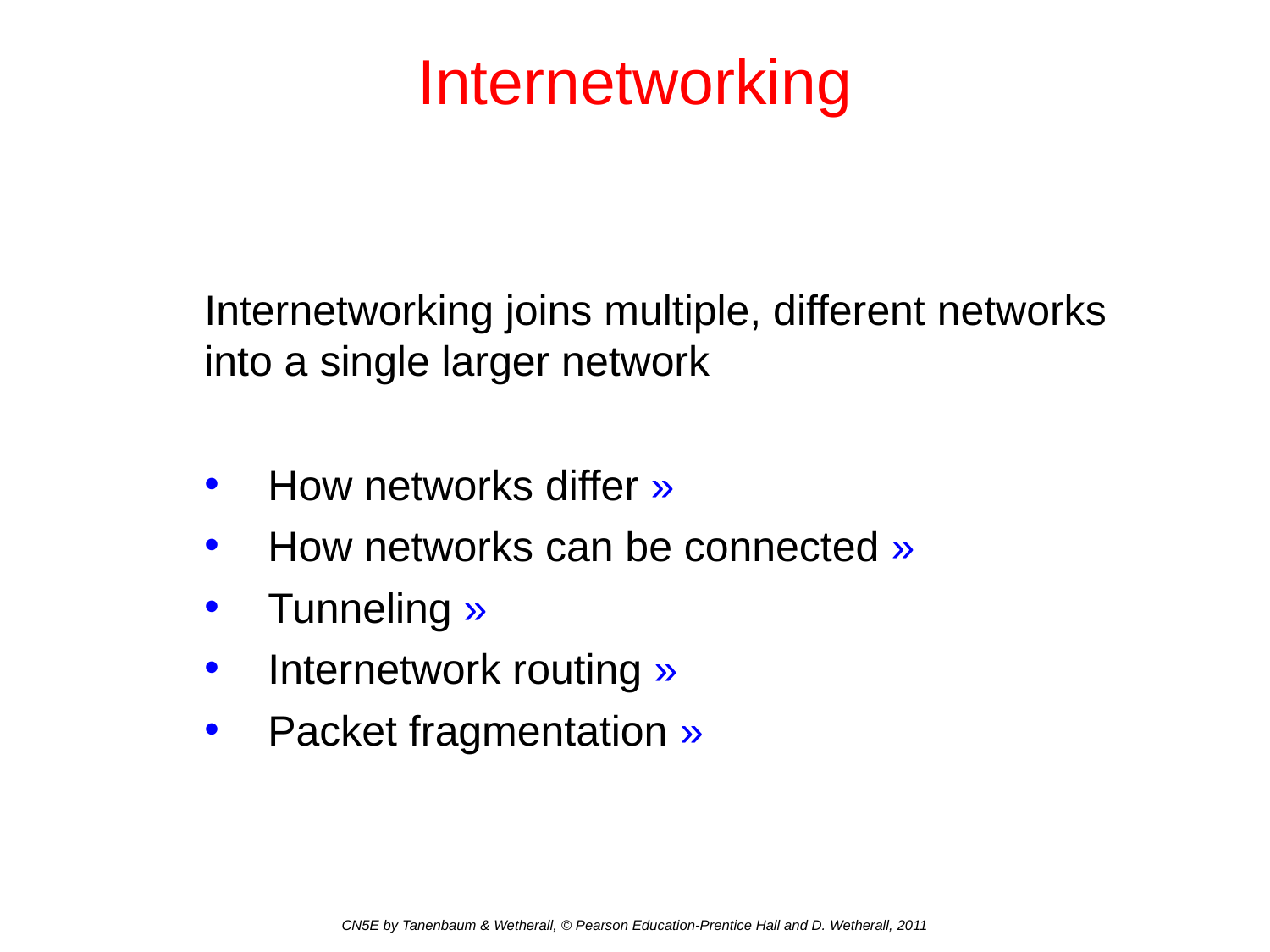

# Internetworking
Internetworking joins multiple, different networks  into a single larger network

How networks differ »
How networks can be connected »
Tunneling »
Internetwork routing »
Packet fragmentation »

CN5E by Tanenbaum & Wetherall, © Pearson Education-Prentice Hall and D. Wetherall, 2011